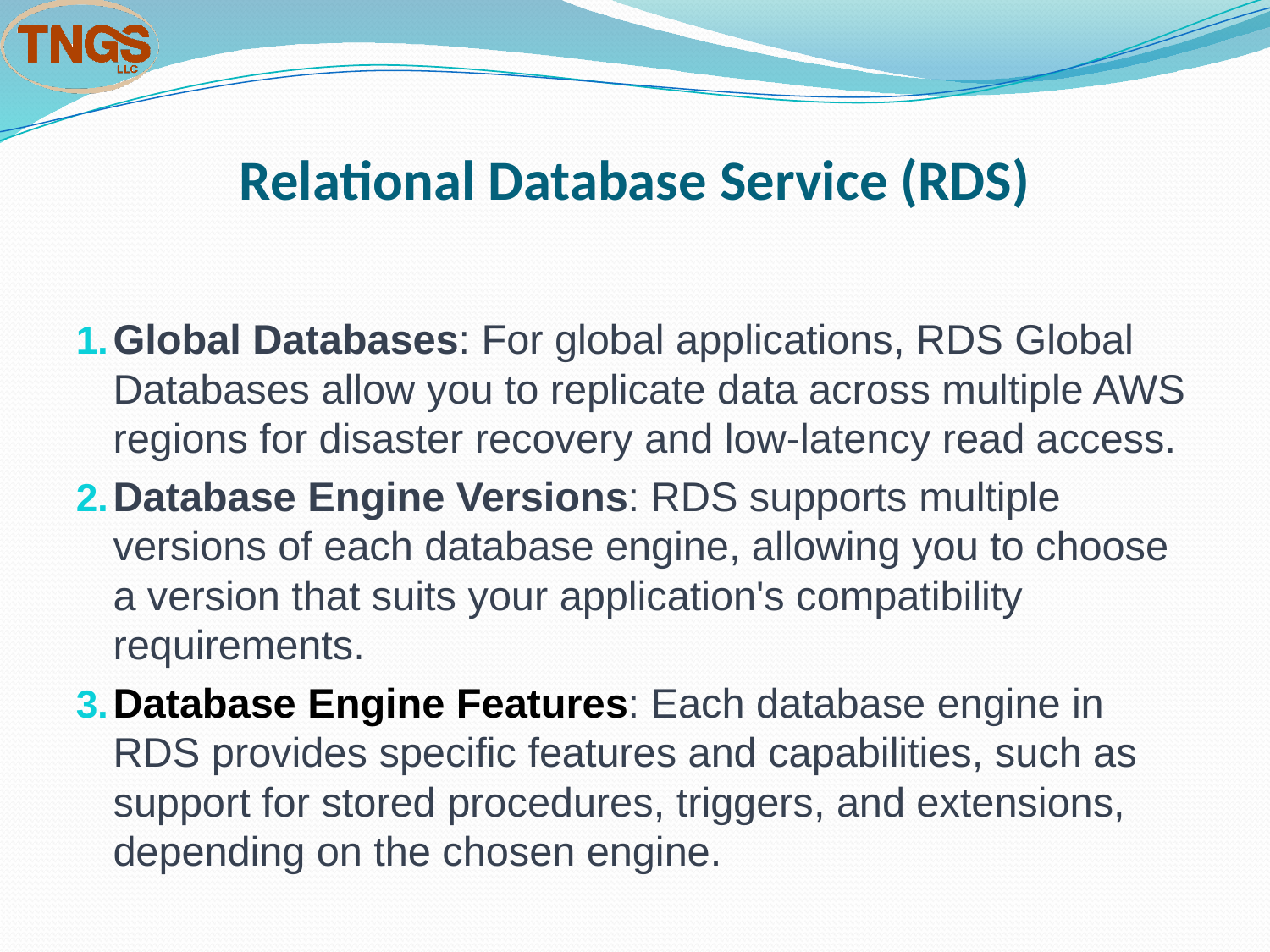

# Relational Database Service (RDS)
Global Databases: For global applications, RDS Global Databases allow you to replicate data across multiple AWS regions for disaster recovery and low-latency read access.
Database Engine Versions: RDS supports multiple versions of each database engine, allowing you to choose a version that suits your application's compatibility requirements.
Database Engine Features: Each database engine in RDS provides specific features and capabilities, such as support for stored procedures, triggers, and extensions, depending on the chosen engine.